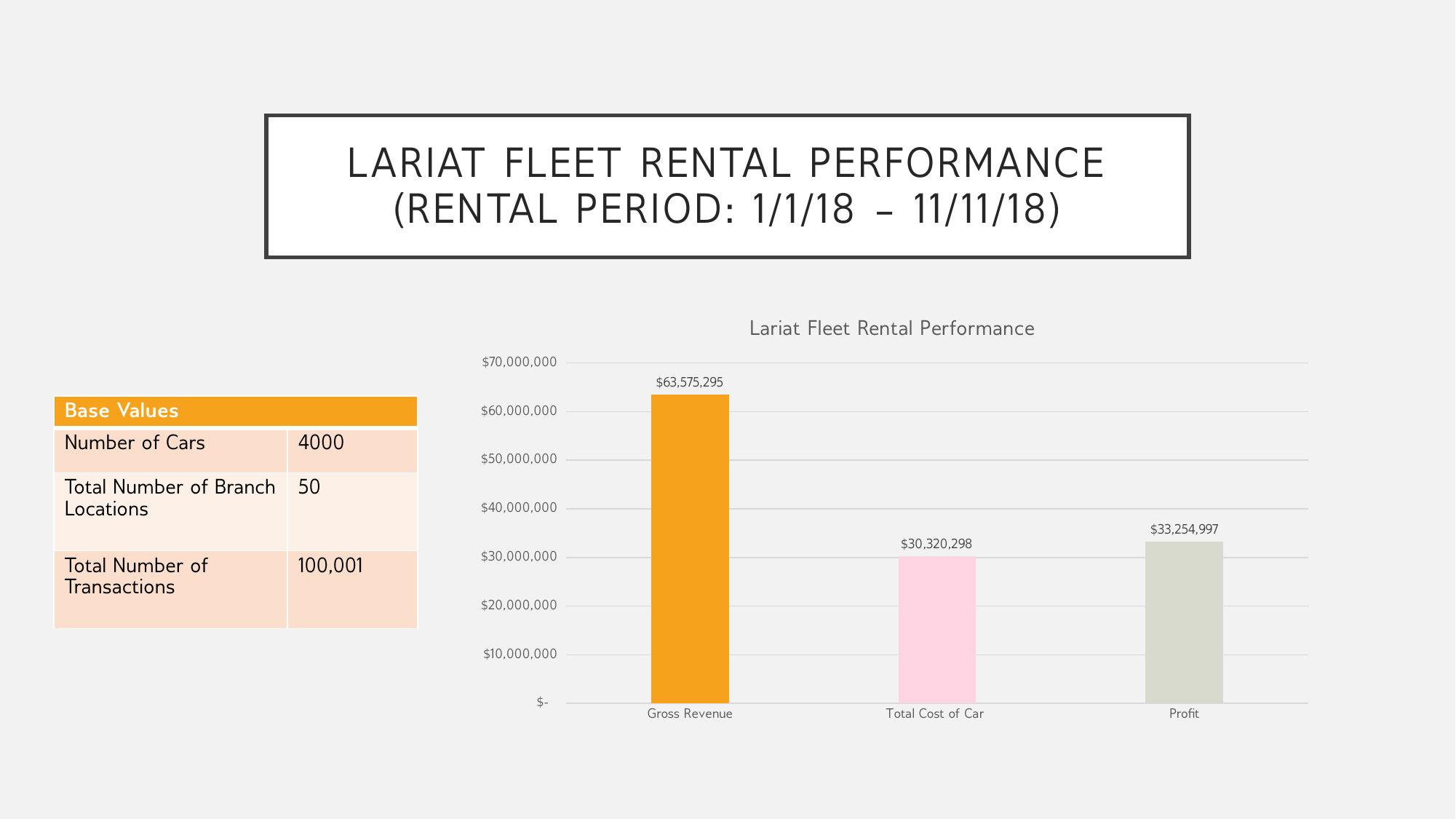

# Lariat Fleet Rental Performance (rental period: 1/1/18 – 11/11/18)

### Chart: Lariat Fleet Rental Performance

| Category |  |
|---|---|
| Gross Revenue | 63575295.0 |
| Total Cost of Car  | 30320297.91999998 |
| Profit | 33254997.08000002 |
| Base Values |  |
| --- | --- |
| Number of Cars | 4000 |
| Total Number of Branch Locations | 50 |
| Total Number of Transactions | 100,001 |